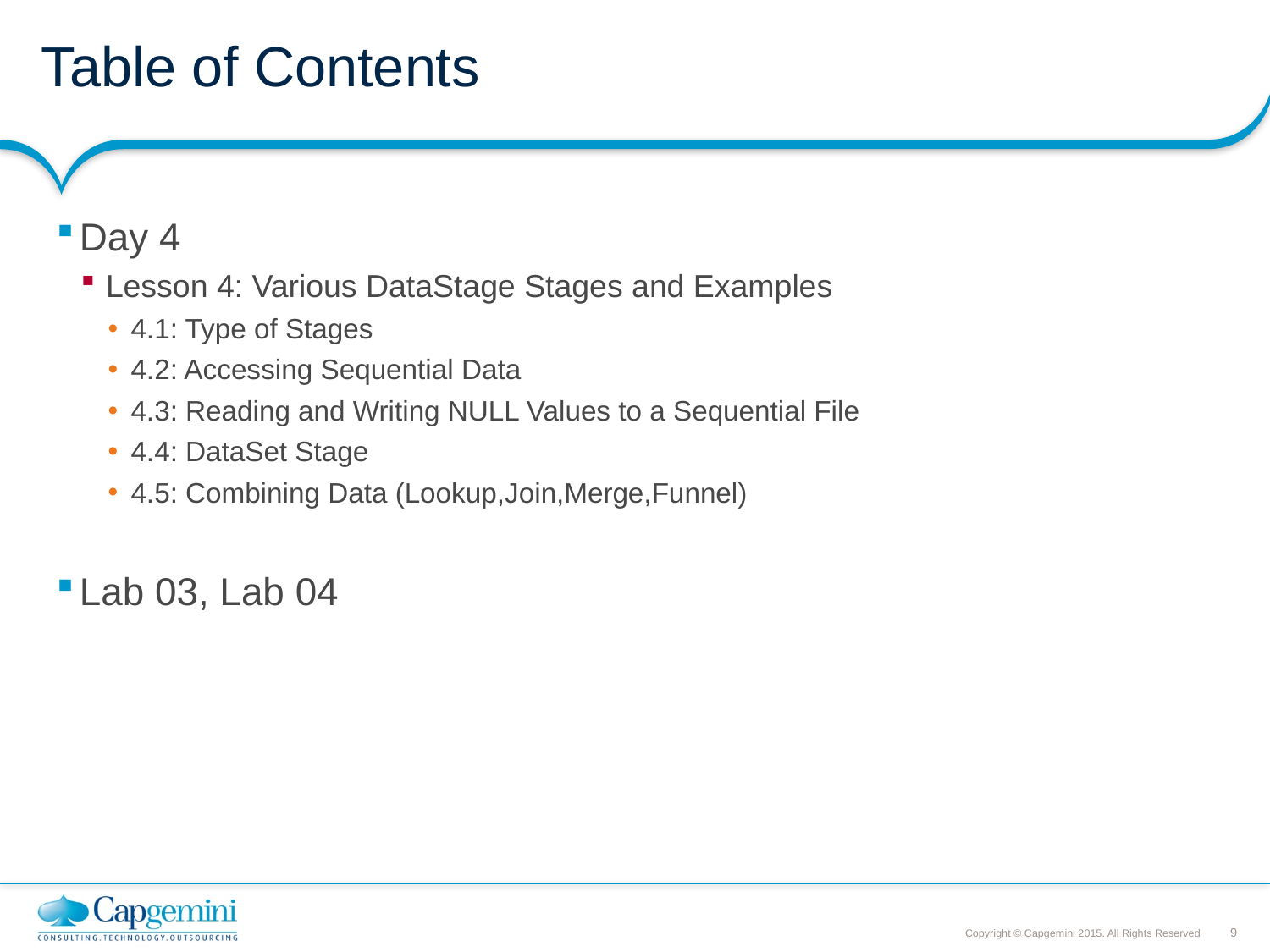

# Table of Contents
Day 4
Lesson 4: Various DataStage Stages and Examples
4.1: Type of Stages
4.2: Accessing Sequential Data
4.3: Reading and Writing NULL Values to a Sequential File
4.4: DataSet Stage
4.5: Combining Data (Lookup,Join,Merge,Funnel)

Lab 03, Lab 04